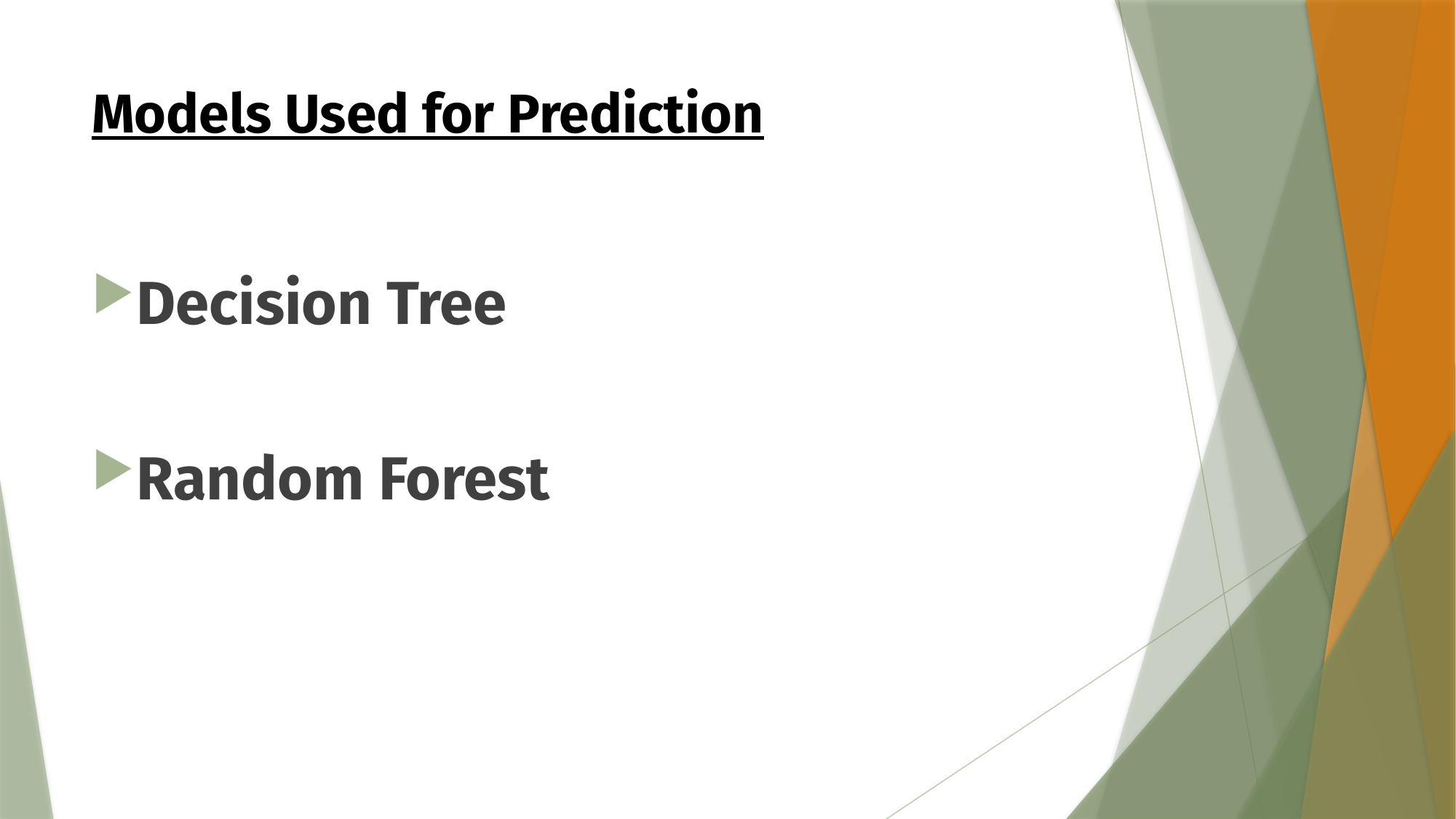

# Models Used for Prediction
Decision Tree

Random Forest